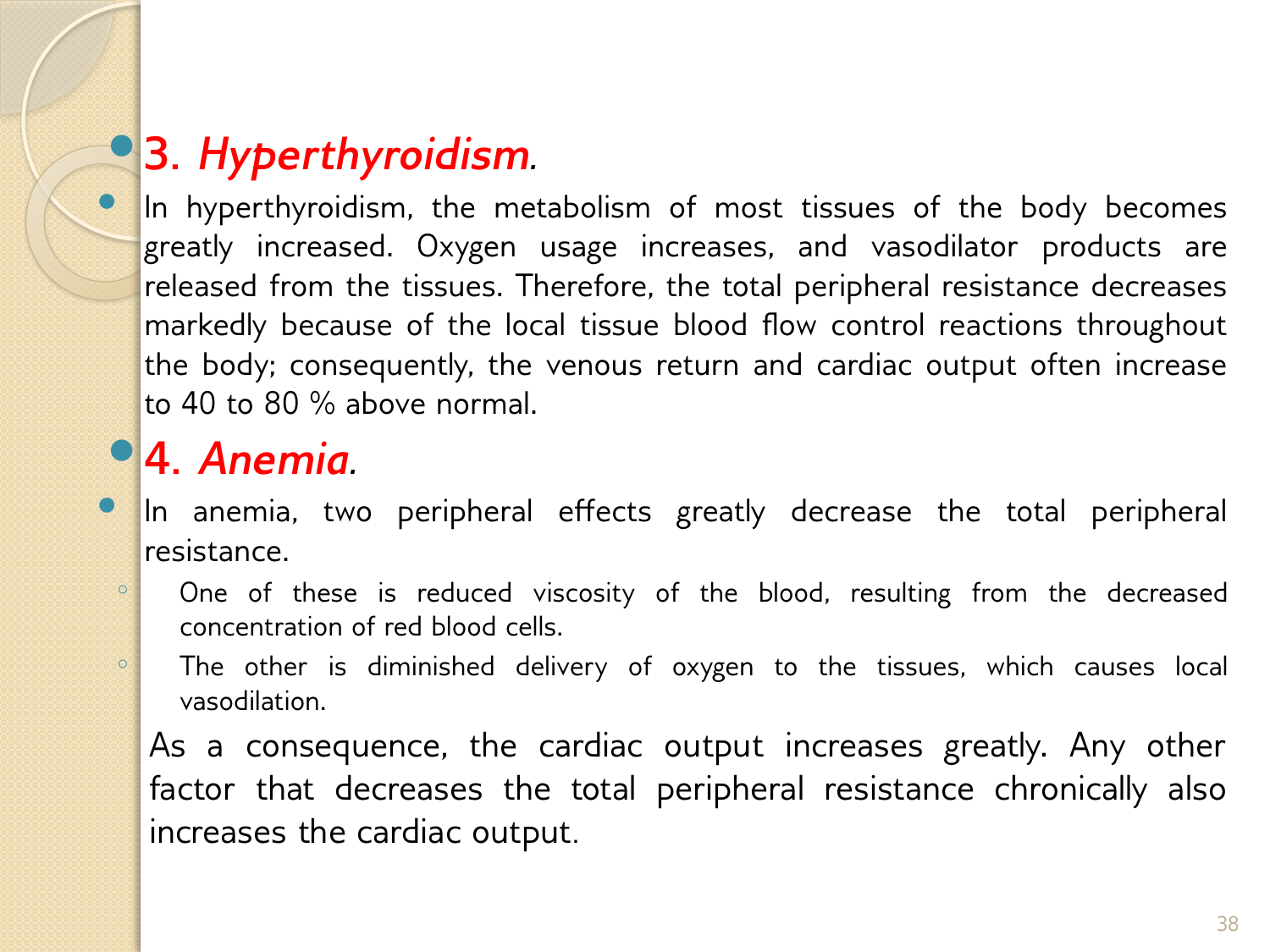

3. Hyperthyroidism.
In hyperthyroidism, the metabolism of most tissues of the body becomes greatly increased. Oxygen usage increases, and vasodilator products are released from the tissues. Therefore, the total peripheral resistance decreases markedly because of the local tissue blood flow control reactions throughout the body; consequently, the venous return and cardiac output often increase to 40 to 80 % above normal.
4. Anemia.
In anemia, two peripheral effects greatly decrease the total peripheral resistance.
One of these is reduced viscosity of the blood, resulting from the decreased concentration of red blood cells.
The other is diminished delivery of oxygen to the tissues, which causes local vasodilation.
As a consequence, the cardiac output increases greatly. Any other factor that decreases the total peripheral resistance chronically also increases the cardiac output.

38